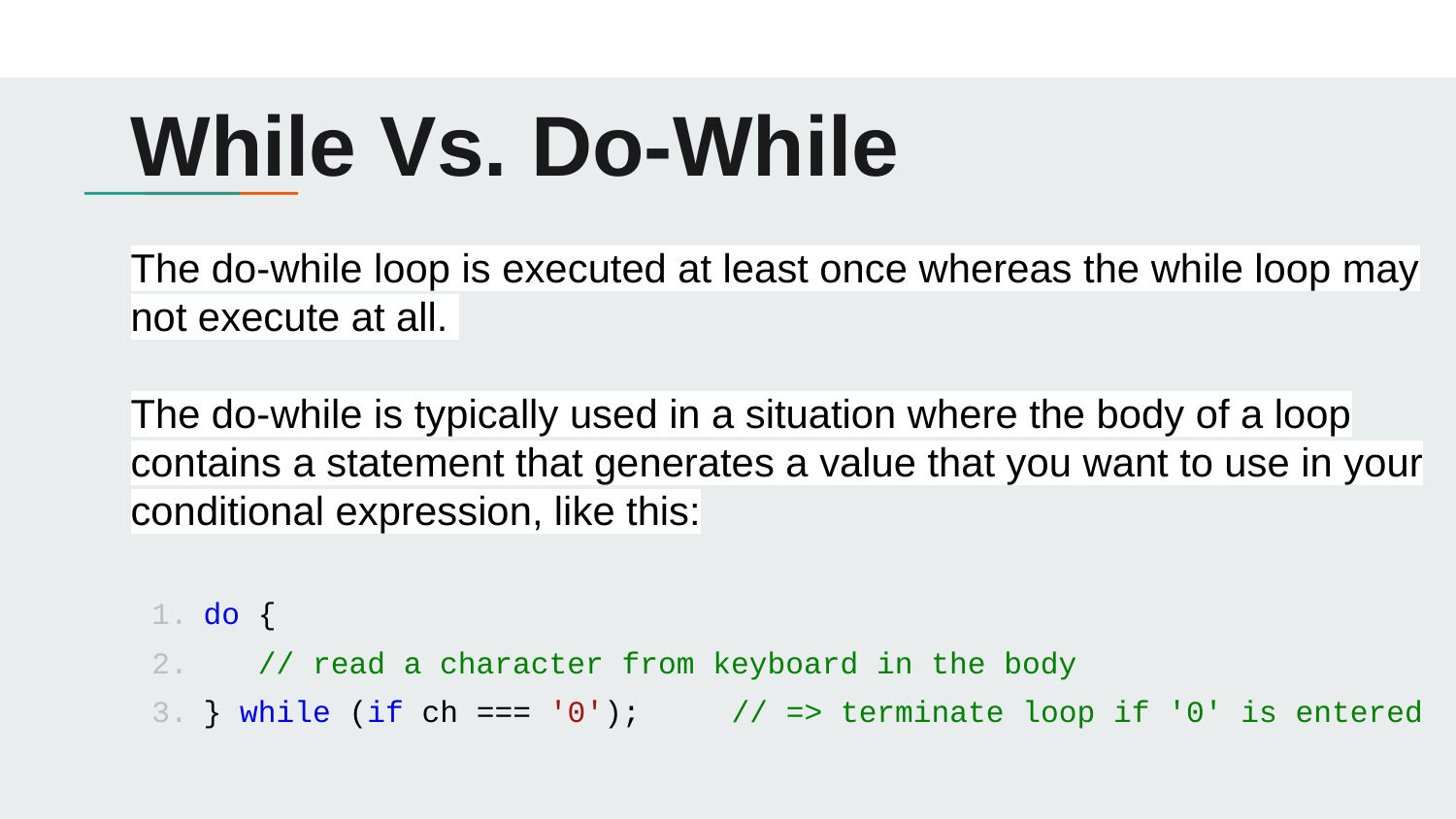

# While Vs. Do-While

The do-while loop is executed at least once whereas the while loop may not execute at all.

The do-while is typically used in a situation where the body of a loop contains a statement that generates a value that you want to use in your conditional expression, like this:

do {
   // read a character from keyboard in the body
} while (if ch === '0');     // => terminate loop if '0' is entered